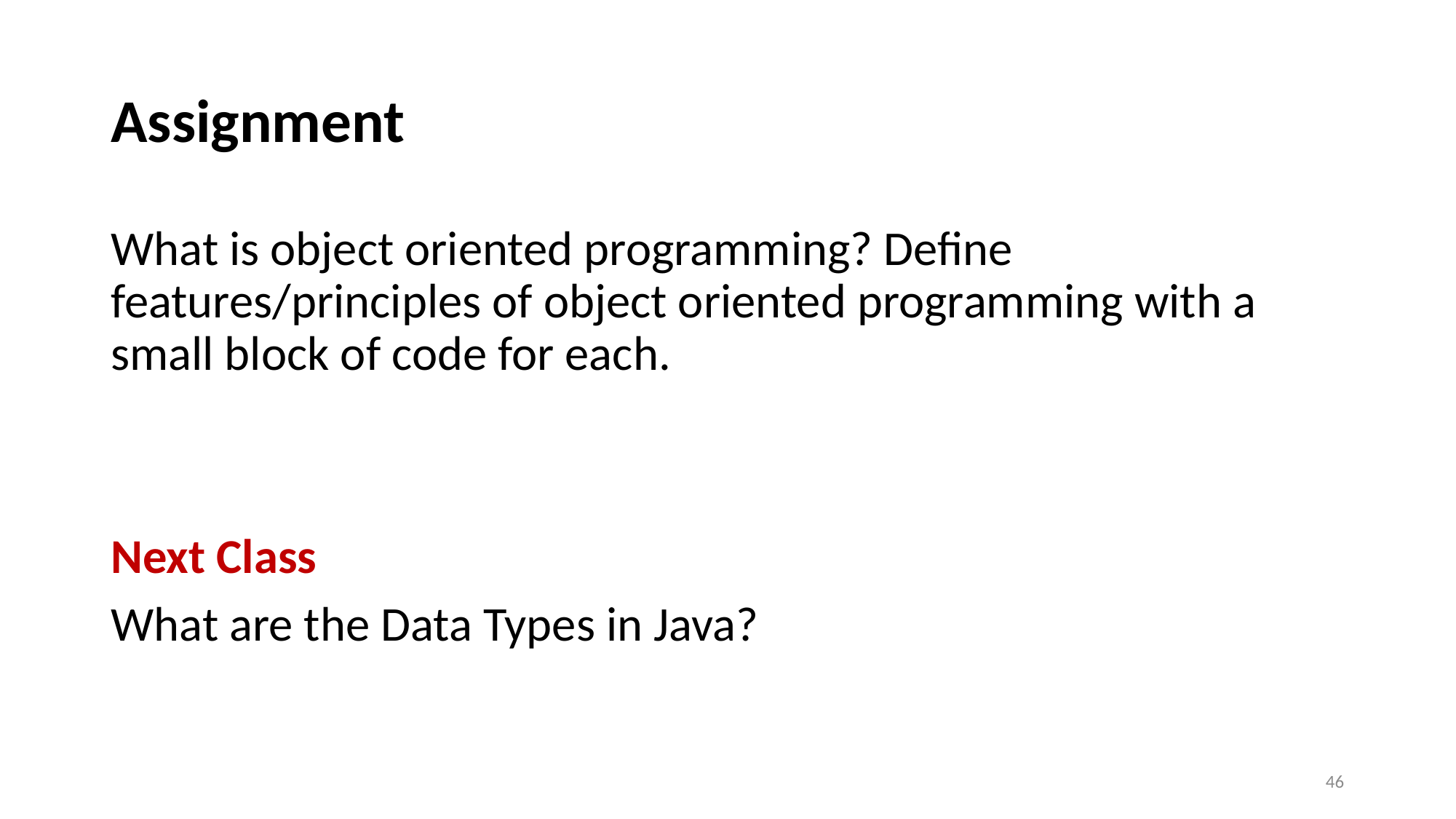

# Assignment
What is object oriented programming? Define features/principles of object oriented programming with a small block of code for each.

Next Class
What are the Data Types in Java?
46